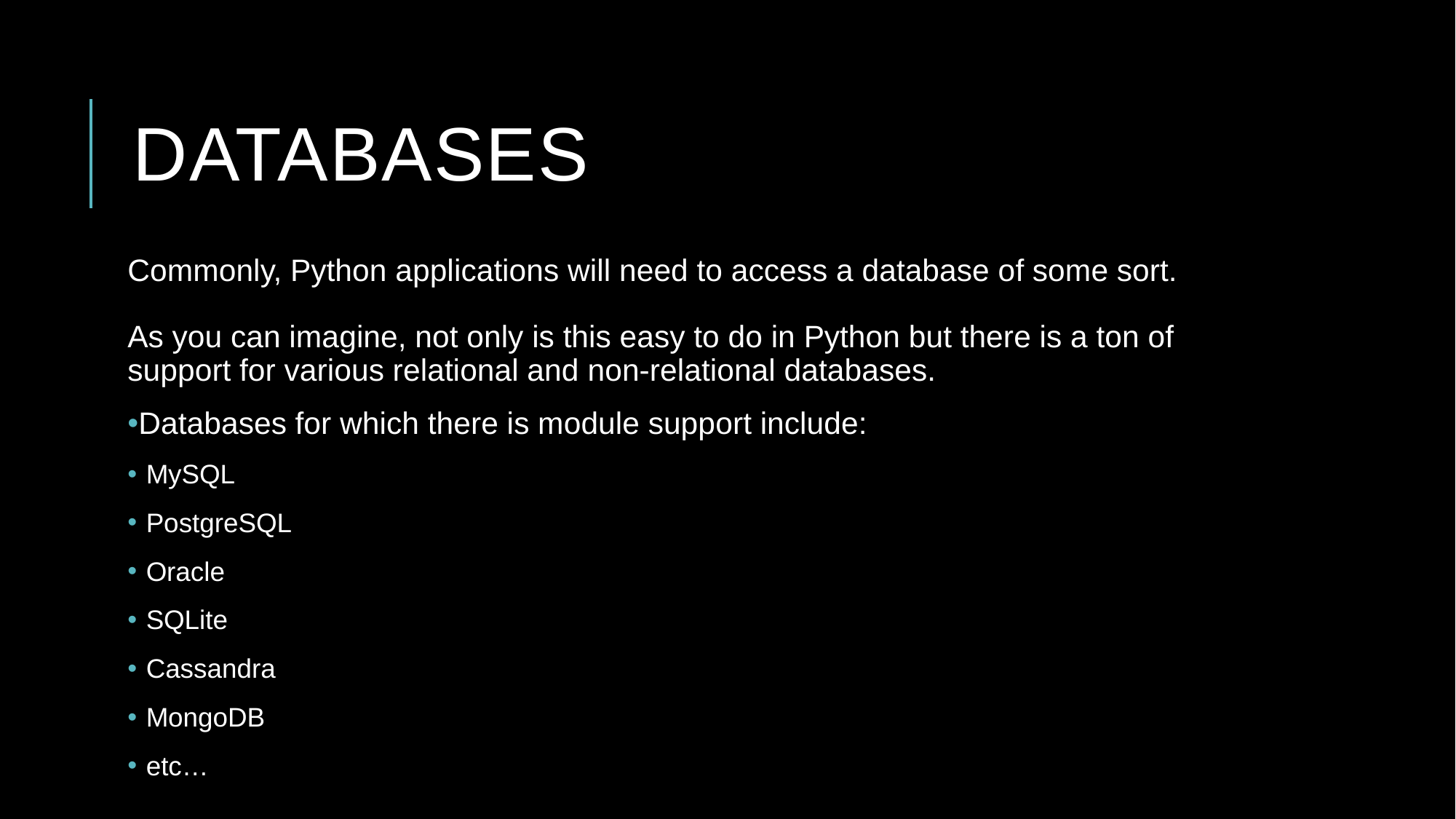

# Databases
Commonly, Python applications will need to access a database of some sort.
As you can imagine, not only is this easy to do in Python but there is a ton of support for various relational and non-relational databases.
Databases for which there is module support include:
 MySQL
 PostgreSQL
 Oracle
 SQLite
 Cassandra
 MongoDB
 etc…